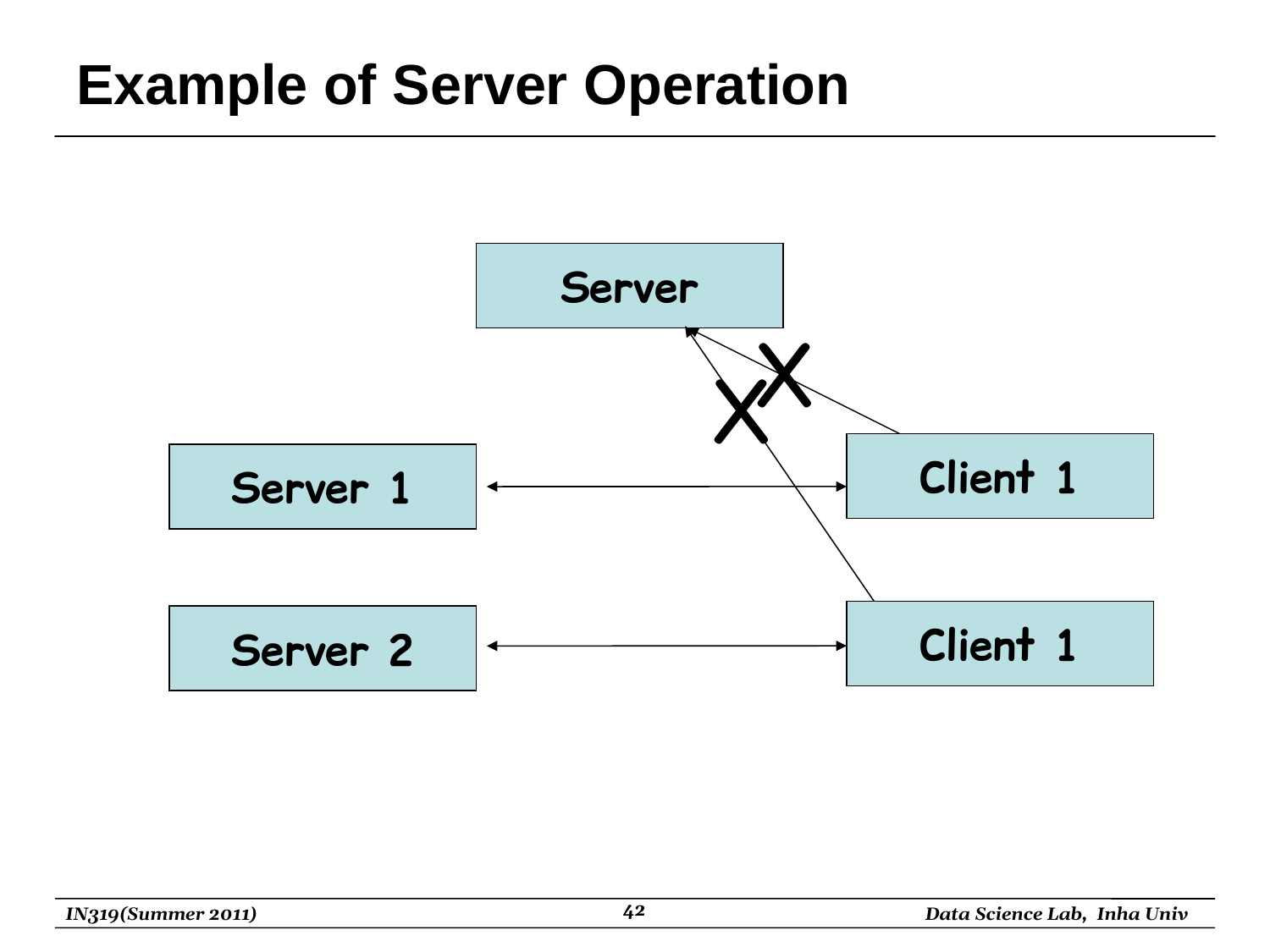

# Example of Server Operation
Server
X

X
Client 1
Server 1

Client 1
Server 2

42